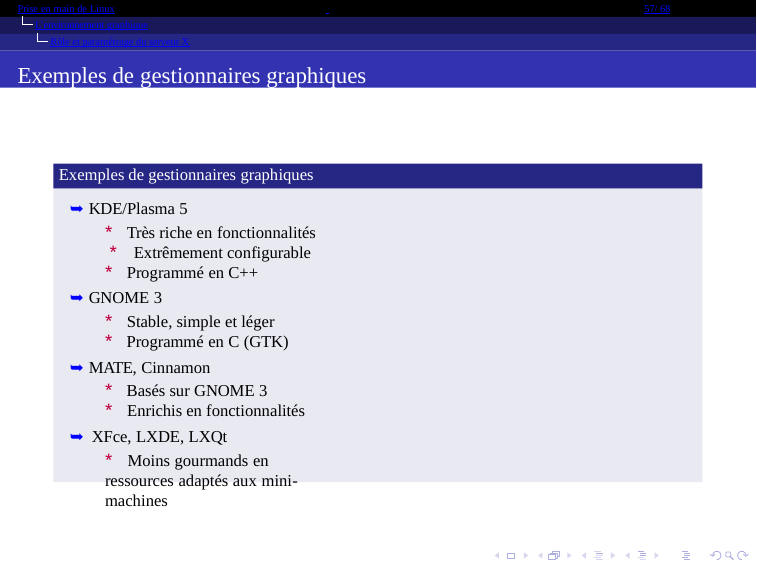

Prise en main de Linux

57/ 68
L’environnement graphique
Rôle et paramétrage du serveur X

Exemples de gestionnaires graphiques
Exemples de gestionnaires graphiques
➥ KDE/Plasma 5
* Très riche en fonctionnalités  * Extrêmement configurable  * Programmé en C++
➥ GNOME 3
* Stable, simple et léger
* Programmé en C (GTK)
➥ MATE, Cinnamon
* Basés sur GNOME 3
* Enrichis en fonctionnalités
➥ XFce, LXDE, LXQt
* Moins gourmands en ressources adaptés aux mini-machines